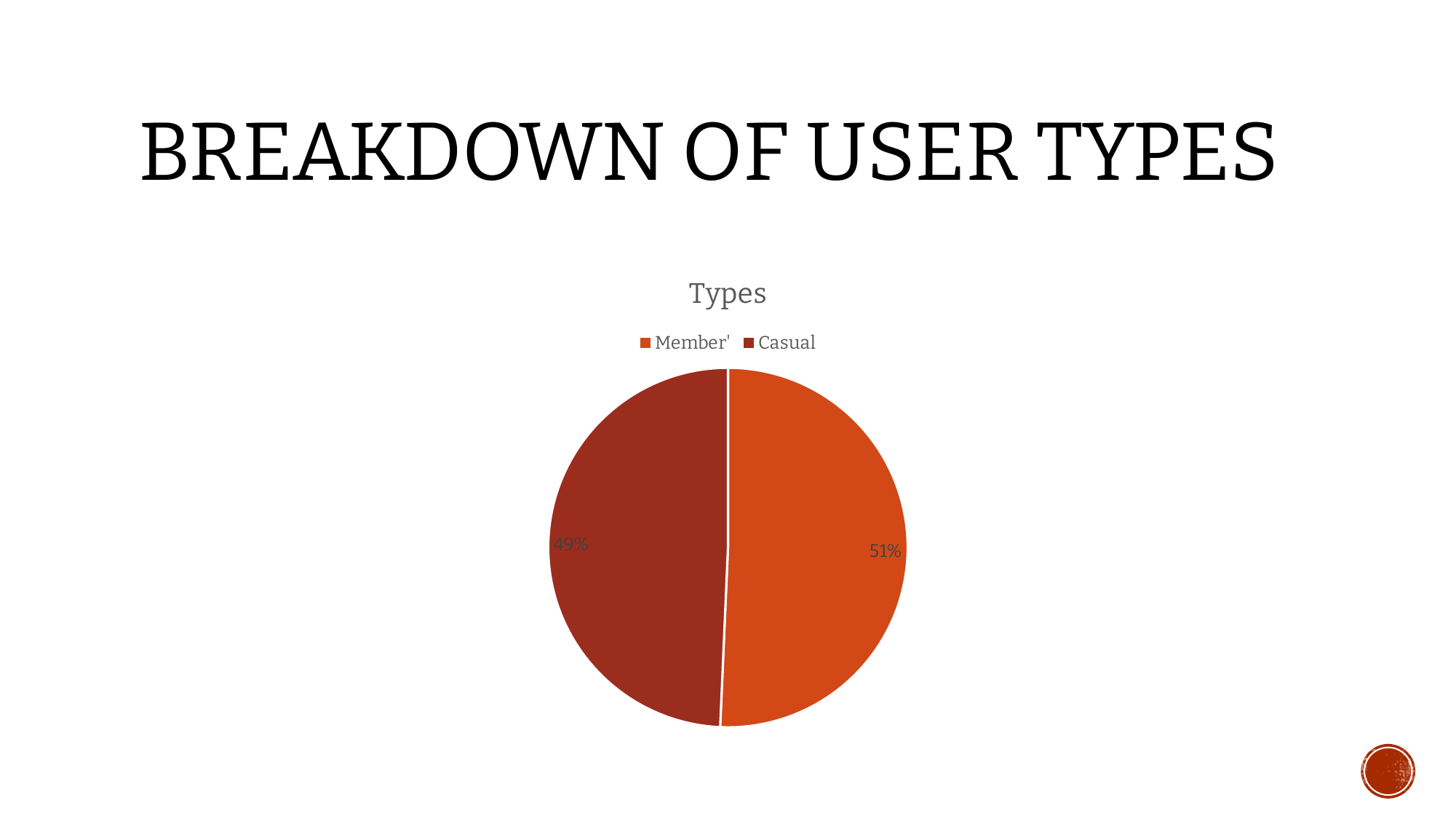

# Breakdown of User Types

### Chart:

| Category | Types |
|---|---|
| Member' | 417443.0 |
| Casual | 406055.0 |